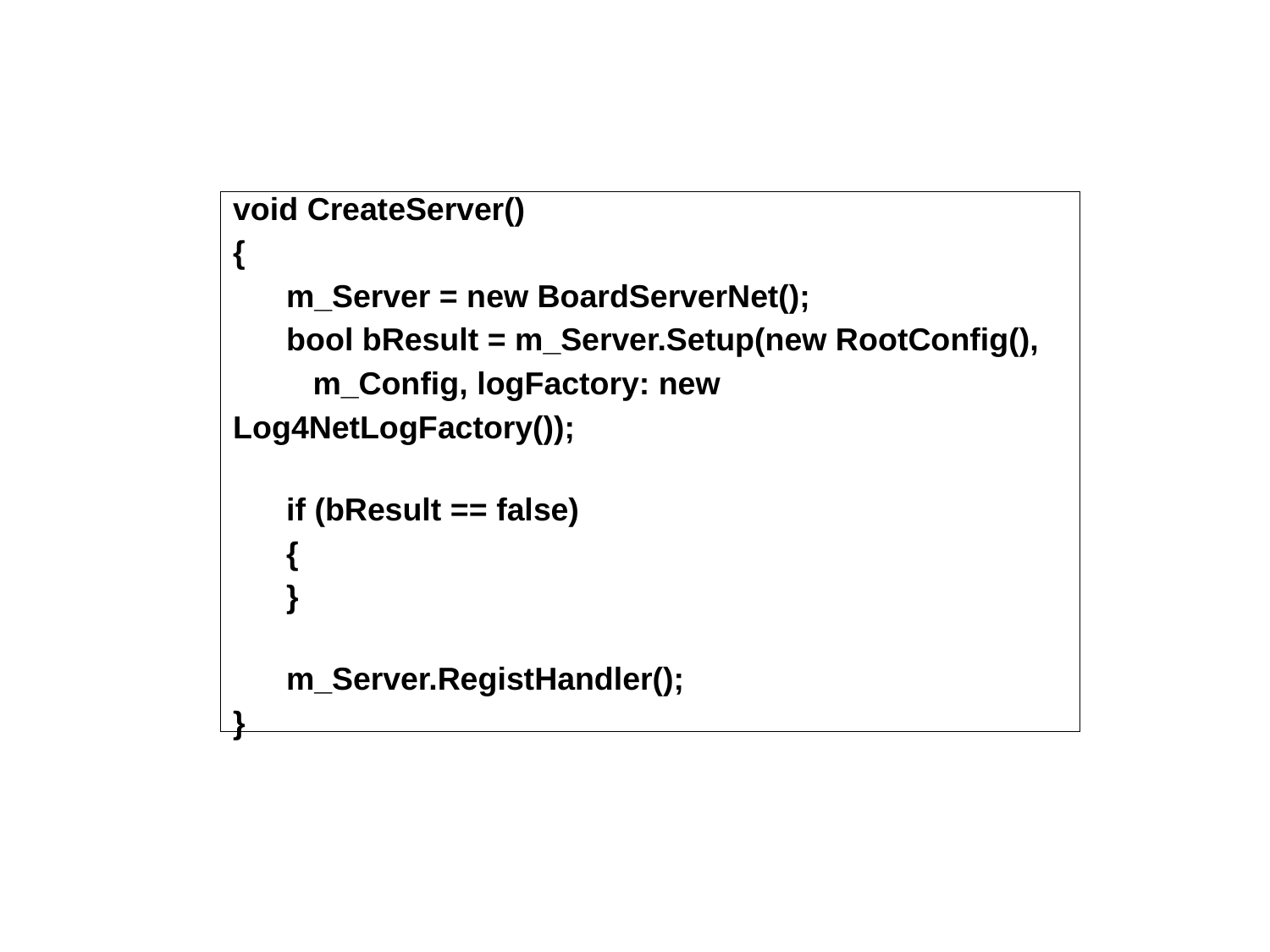

void CreateServer()
{
      m_Server = new BoardServerNet();
      bool bResult = m_Server.Setup(new RootConfig(),
         m_Config, logFactory: new Log4NetLogFactory());

      if (bResult == false)
      {
      }

      m_Server.RegistHandler();
}